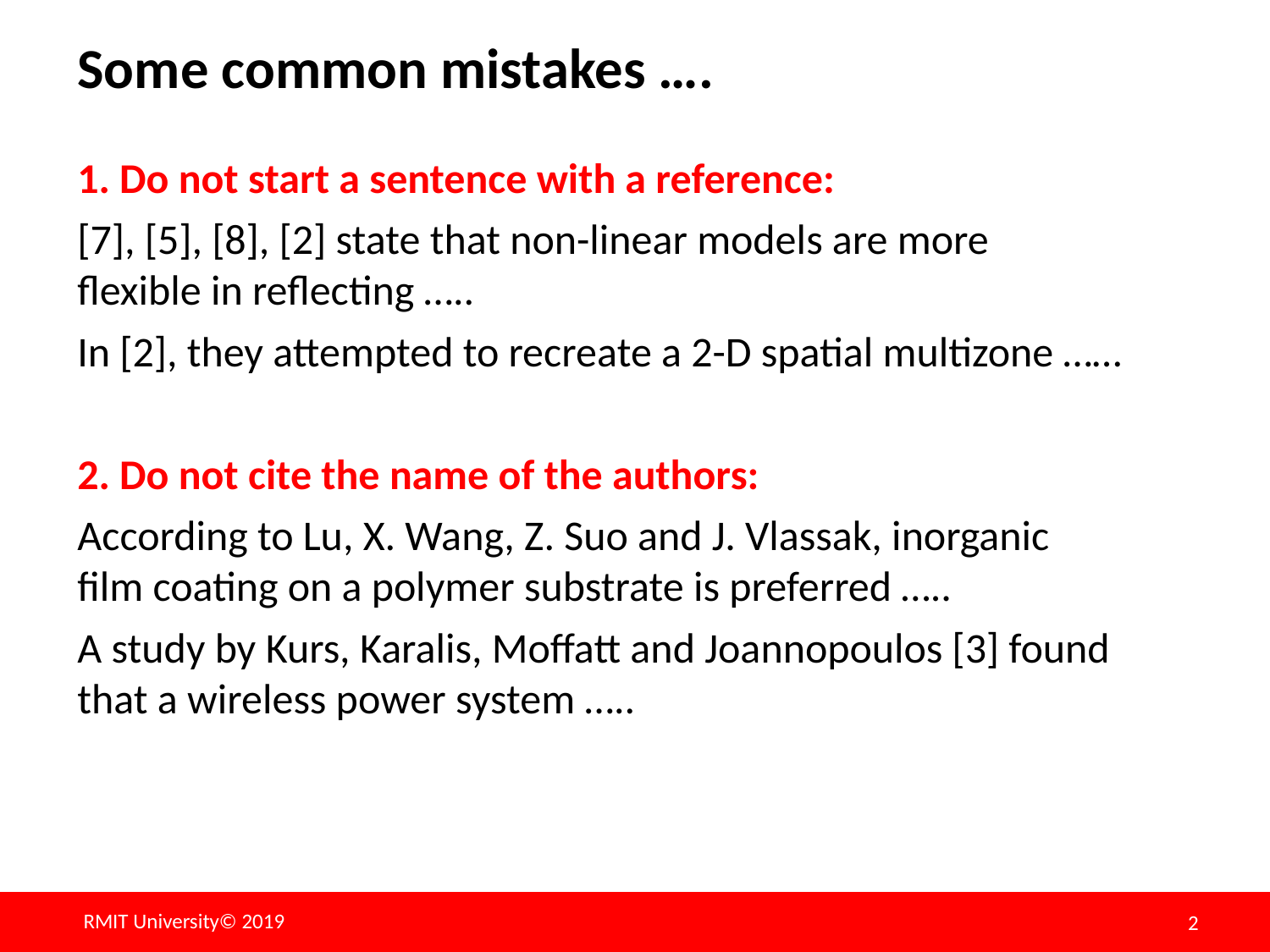

Some common mistakes ….

1. Do not start a sentence with a reference:
[7], [5], [8], [2] state that non-linear models are more flexible in reflecting …..
In [2], they attempted to recreate a 2-D spatial multizone ……

2. Do not cite the name of the authors:
According to Lu, X. Wang, Z. Suo and J. Vlassak, inorganic film coating on a polymer substrate is preferred …..
A study by Kurs, Karalis, Moffatt and Joannopoulos [3] found that a wireless power system …..

RMIT University© 2019
2